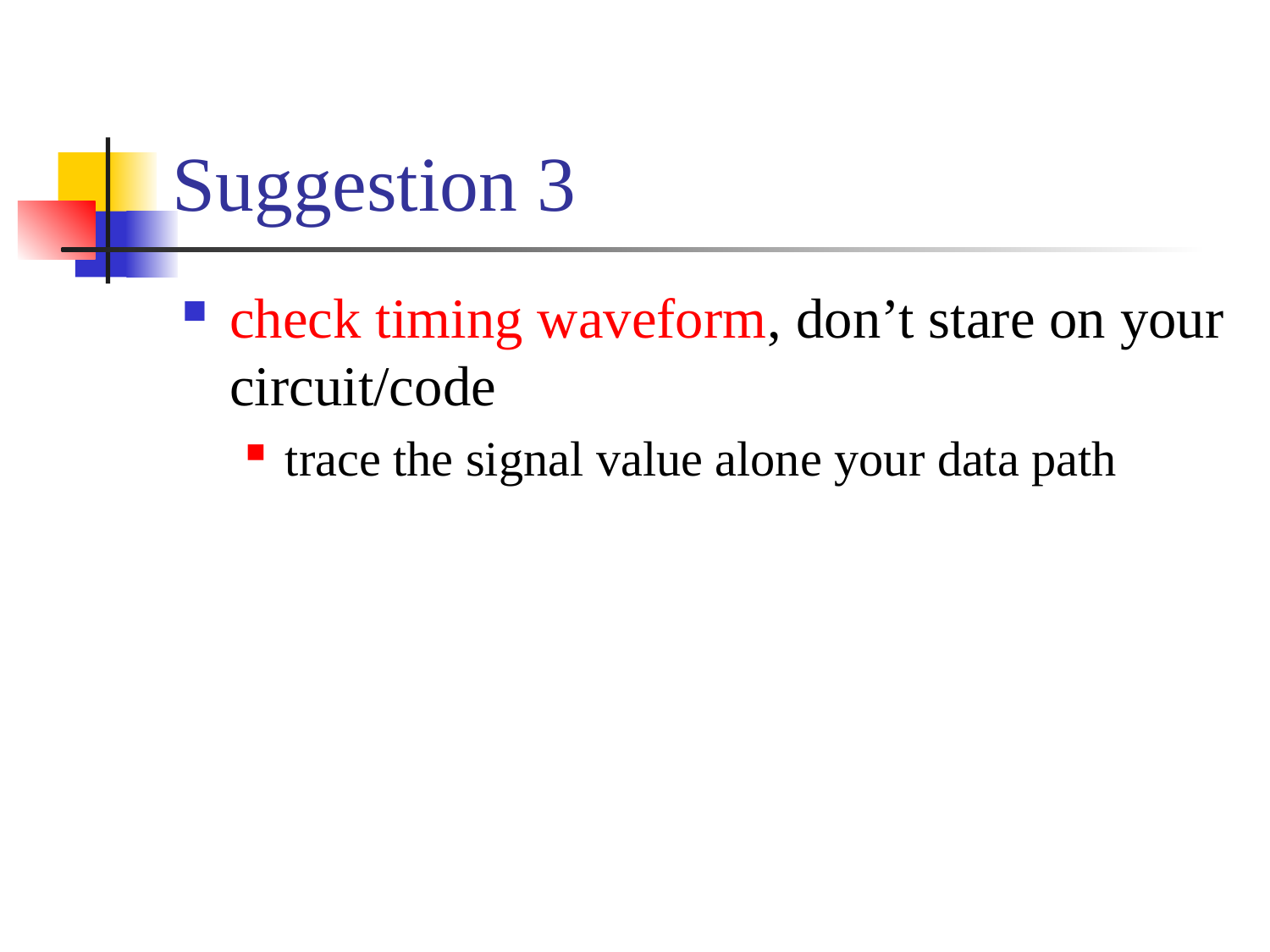

# Suggestion 3
check timing waveform, don’t stare on your circuit/code
trace the signal value alone your data path